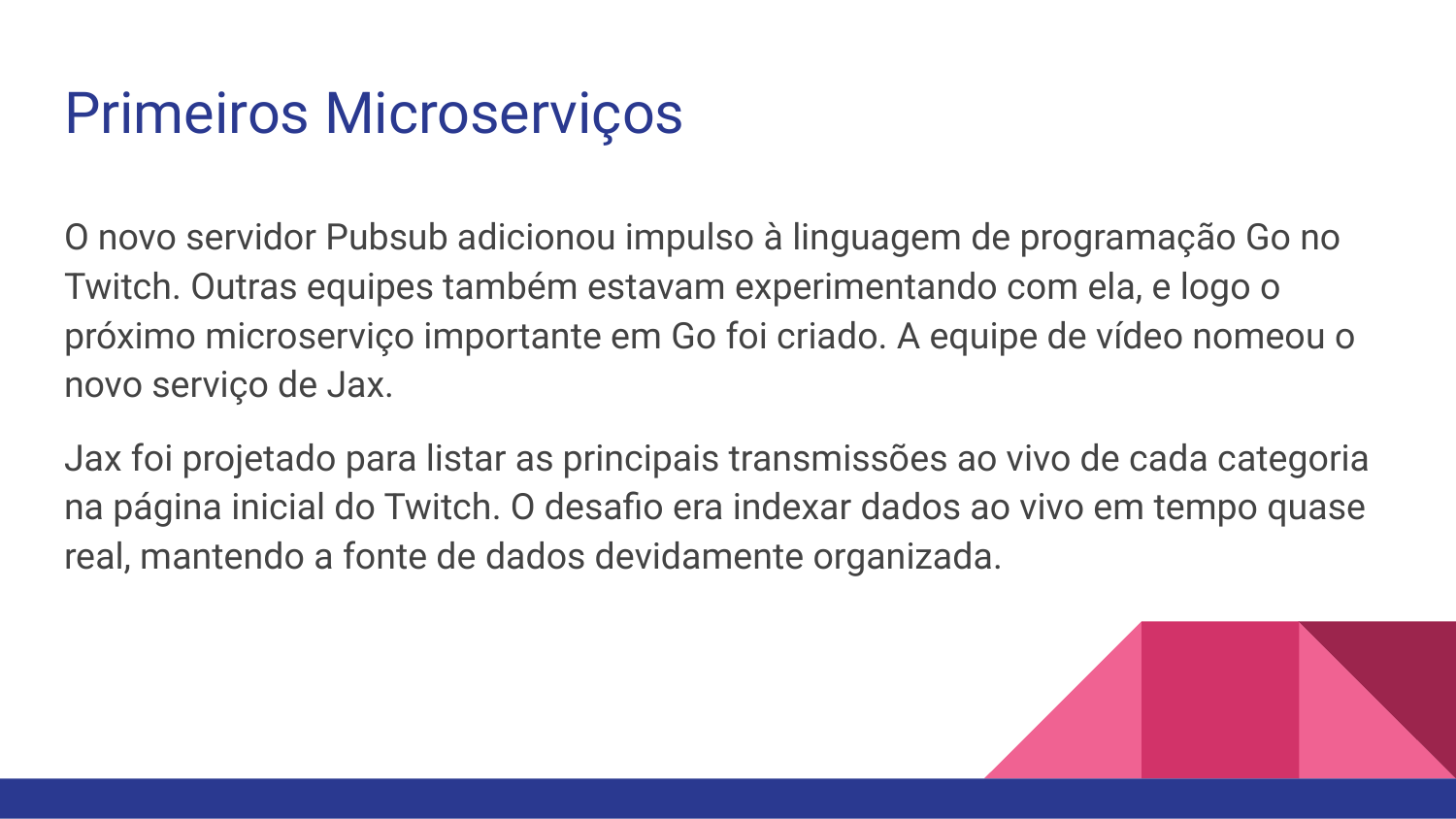

# Primeiros Microserviços
O novo servidor Pubsub adicionou impulso à linguagem de programação Go no Twitch. Outras equipes também estavam experimentando com ela, e logo o próximo microserviço importante em Go foi criado. A equipe de vídeo nomeou o novo serviço de Jax.
Jax foi projetado para listar as principais transmissões ao vivo de cada categoria na página inicial do Twitch. O desafio era indexar dados ao vivo em tempo quase real, mantendo a fonte de dados devidamente organizada.